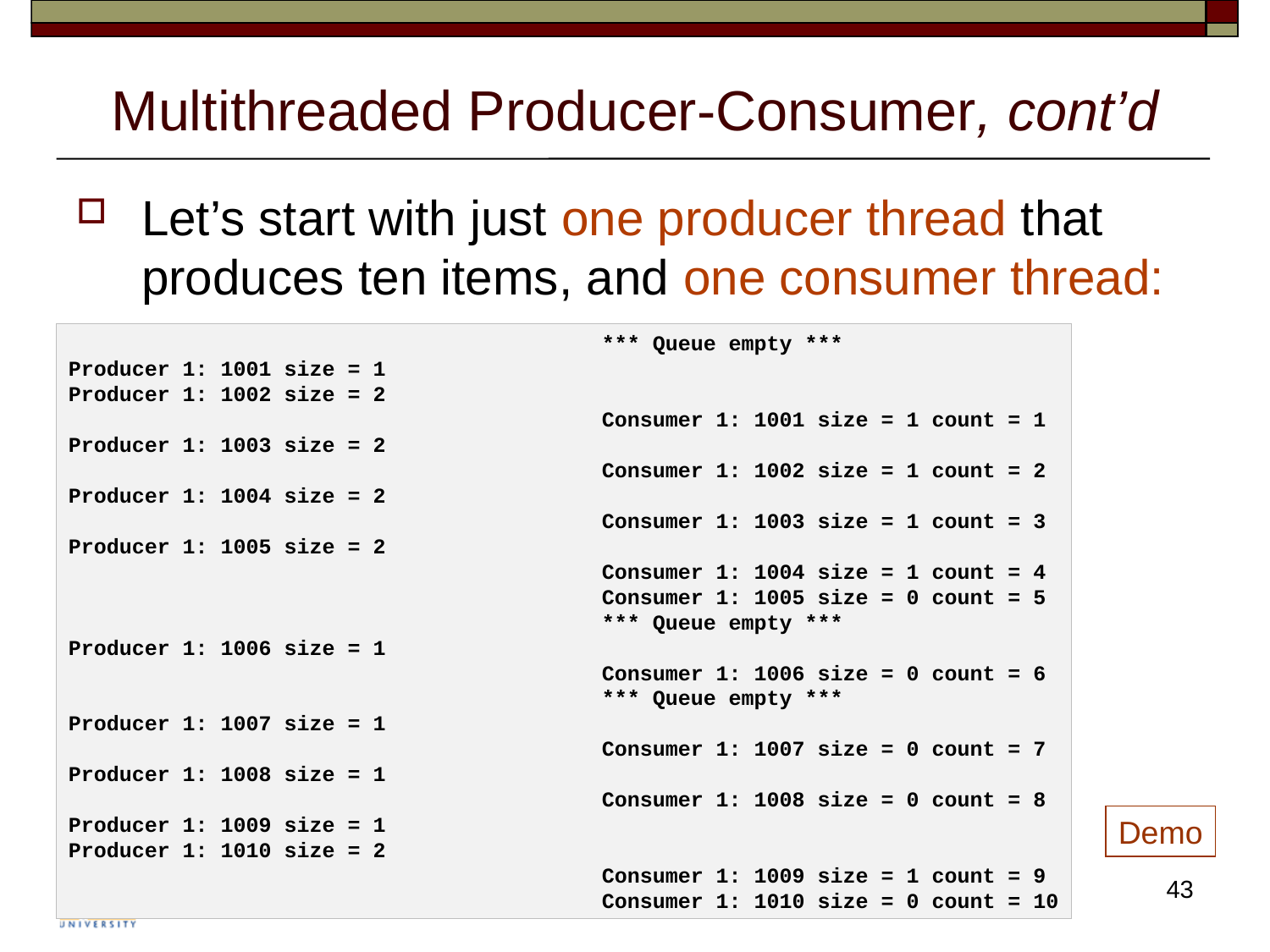

# Multithreaded Producer-Consumer, cont’d
Let’s start with just one producer thread that produces ten items, and one consumer thread:
                                          *** Queue empty ***
Producer 1: 1001 size = 1
Producer 1: 1002 size = 2
                                          Consumer 1: 1001 size = 1 count = 1
Producer 1: 1003 size = 2
                                          Consumer 1: 1002 size = 1 count = 2
Producer 1: 1004 size = 2
                                          Consumer 1: 1003 size = 1 count = 3
Producer 1: 1005 size = 2
                                          Consumer 1: 1004 size = 1 count = 4
                                          Consumer 1: 1005 size = 0 count = 5
                                          *** Queue empty ***
Producer 1: 1006 size = 1
                                          Consumer 1: 1006 size = 0 count = 6
                                          *** Queue empty ***
Producer 1: 1007 size = 1
                                          Consumer 1: 1007 size = 0 count = 7
Producer 1: 1008 size = 1
                                          Consumer 1: 1008 size = 0 count = 8
Producer 1: 1009 size = 1
Producer 1: 1010 size = 2
                                          Consumer 1: 1009 size = 1 count = 9
                                          Consumer 1: 1010 size = 0 count = 10
ProducerConsumer2.java
Demo
43